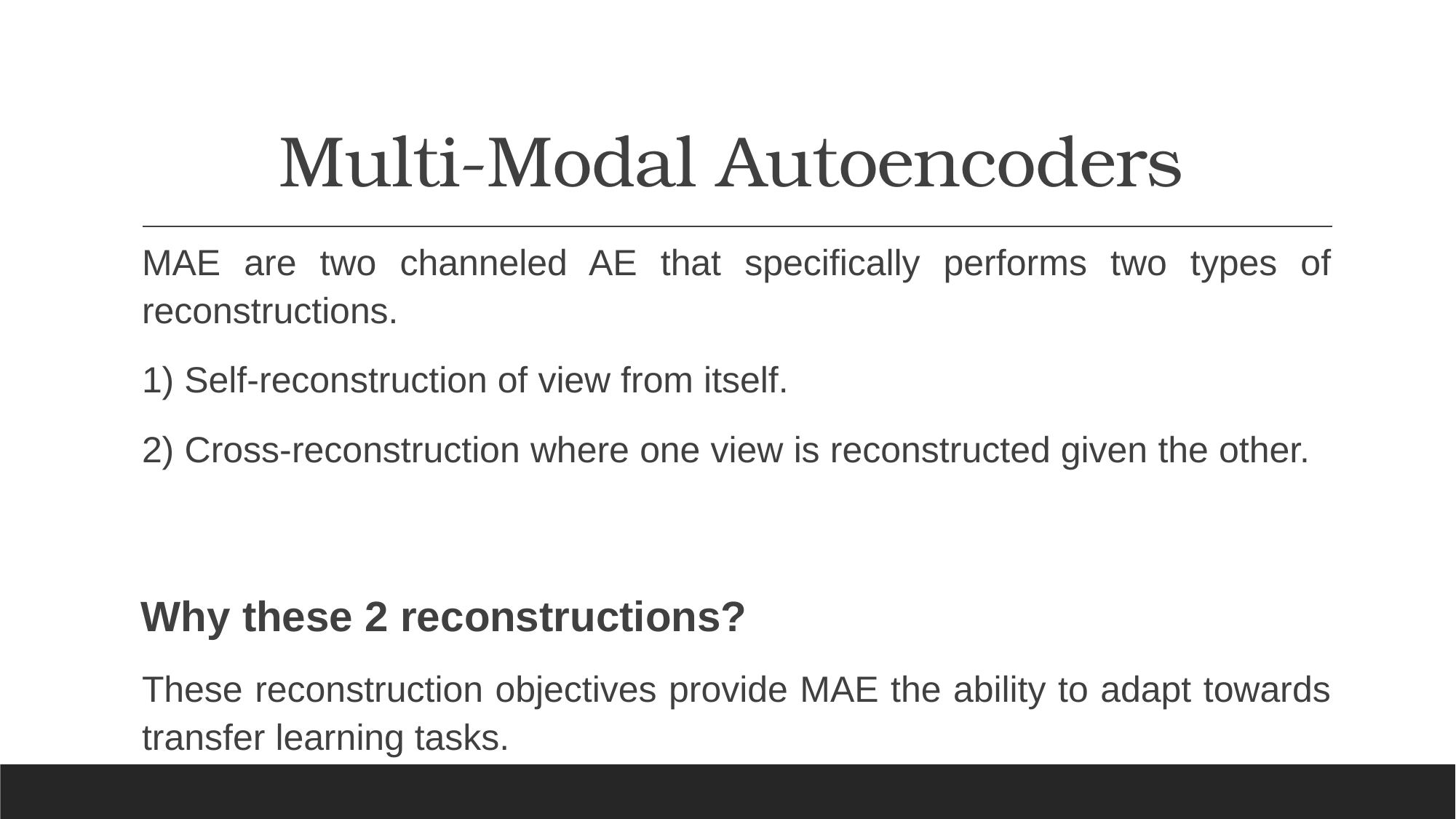

# Multi-Modal Autoencoders
MAE are two channeled AE that specifically performs two types of reconstructions.
1) Self-reconstruction of view from itself.
2) Cross-reconstruction where one view is reconstructed given the other.

 Why these 2 reconstructions?
These reconstruction objectives provide MAE the ability to adapt towards transfer learning tasks.